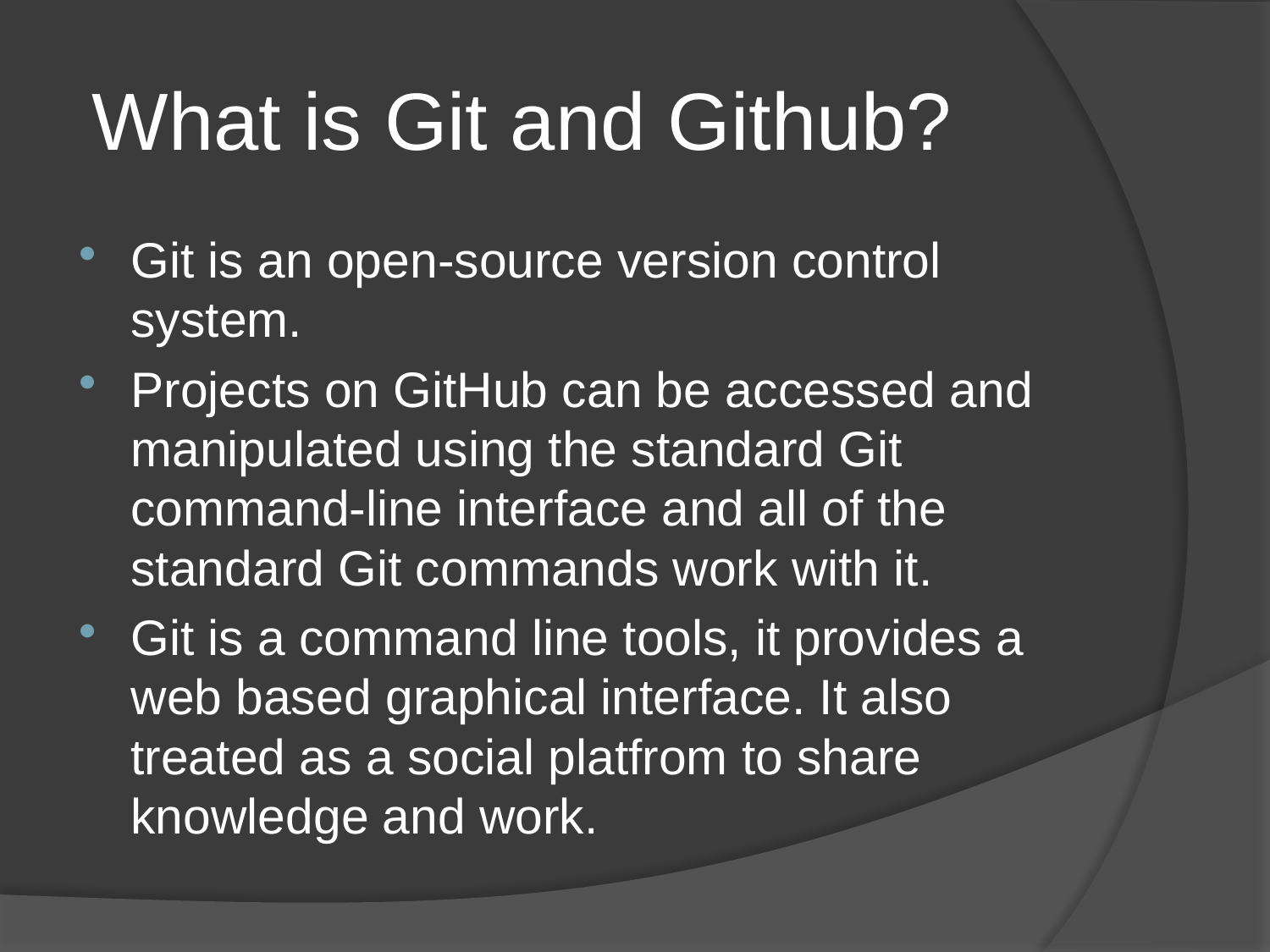

# What is Git and Github?
Git is an open-source version control system.
Projects on GitHub can be accessed and manipulated using the standard Git command-line interface and all of the standard Git commands work with it.
Git is a command line tools, it provides a web based graphical interface. It also treated as a social platfrom to share knowledge and work.